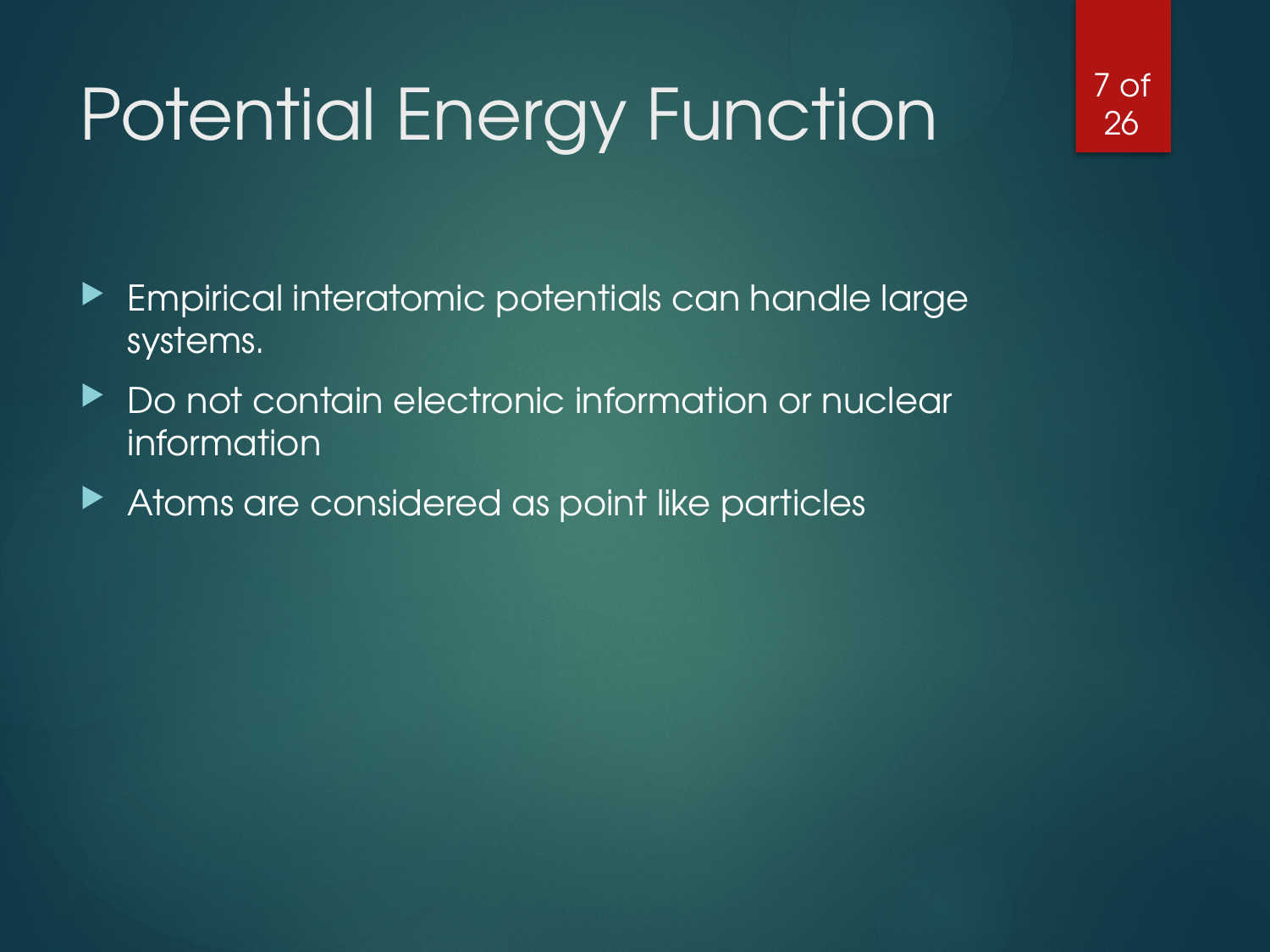

7 of 26
# Potential Energy Function
Empirical interatomic potentials can handle large systems.
Do not contain electronic information or nuclear information
Atoms are considered as point like particles